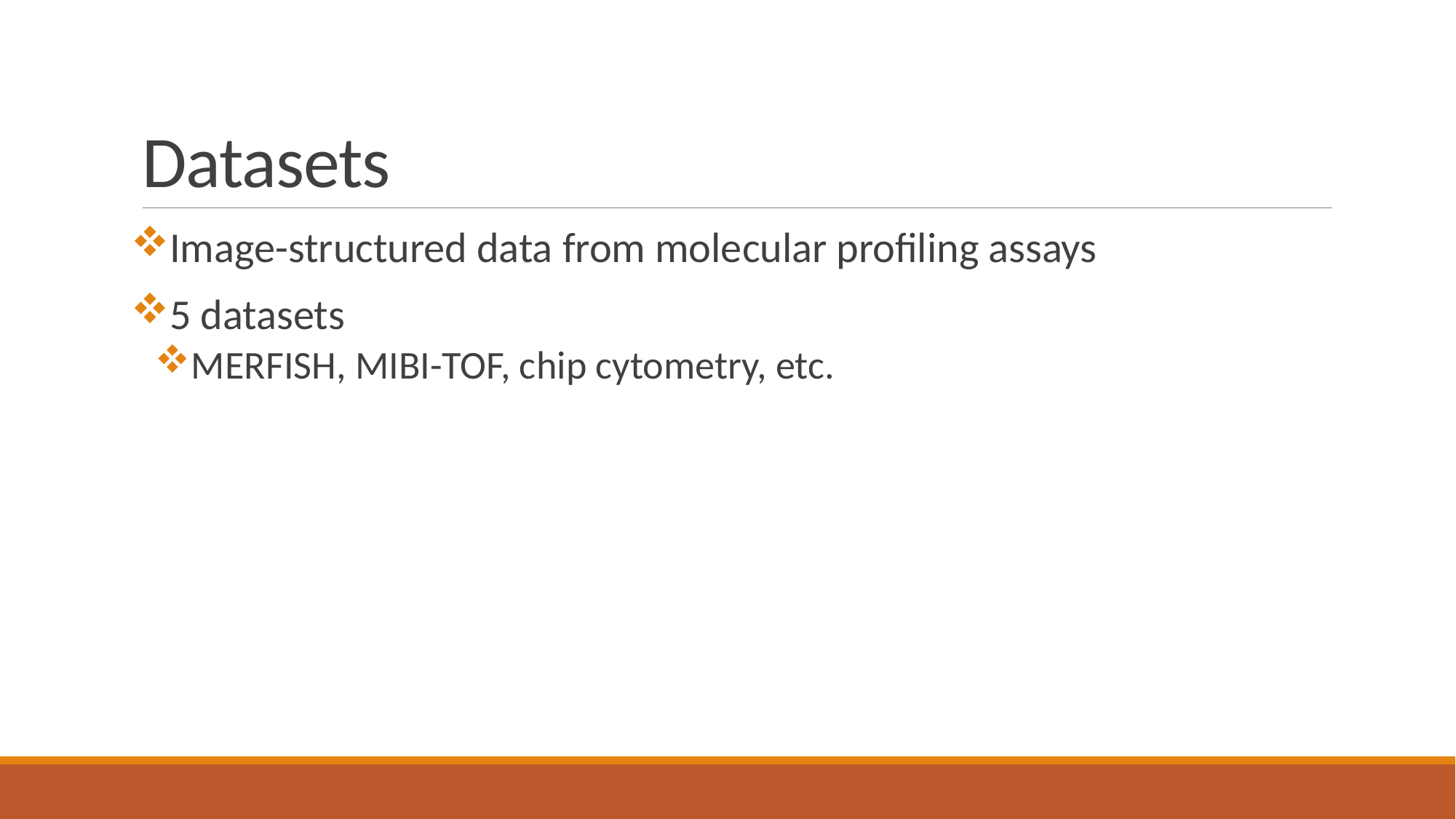

# Datasets
Image-structured data from molecular profiling assays
5 datasets
MERFISH, MIBI-TOF, chip cytometry, etc.